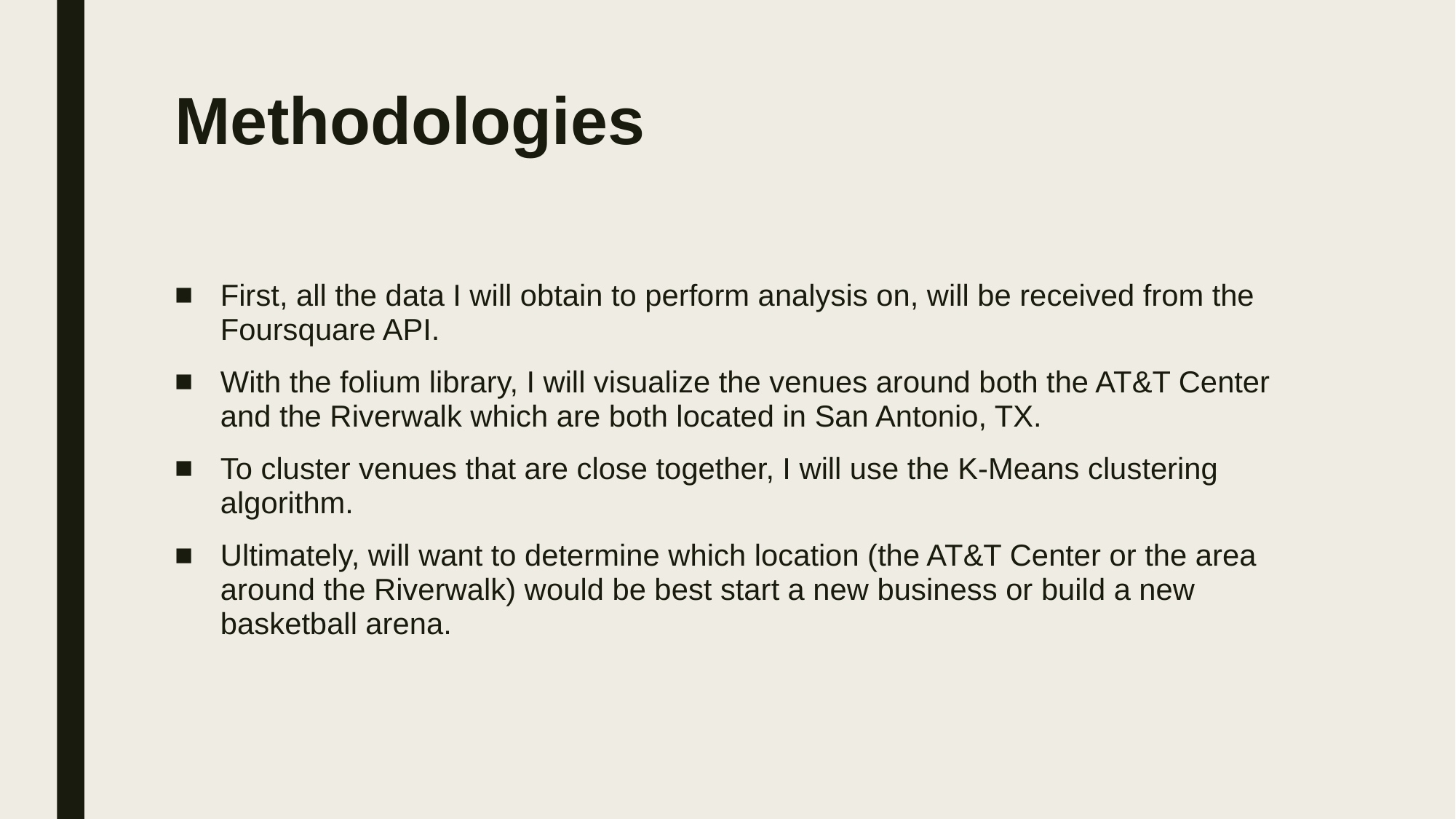

# Methodologies
First, all the data I will obtain to perform analysis on, will be received from the Foursquare API.
With the folium library, I will visualize the venues around both the AT&T Center and the Riverwalk which are both located in San Antonio, TX.
To cluster venues that are close together, I will use the K-Means clustering algorithm.
Ultimately, will want to determine which location (the AT&T Center or the area around the Riverwalk) would be best start a new business or build a new basketball arena.